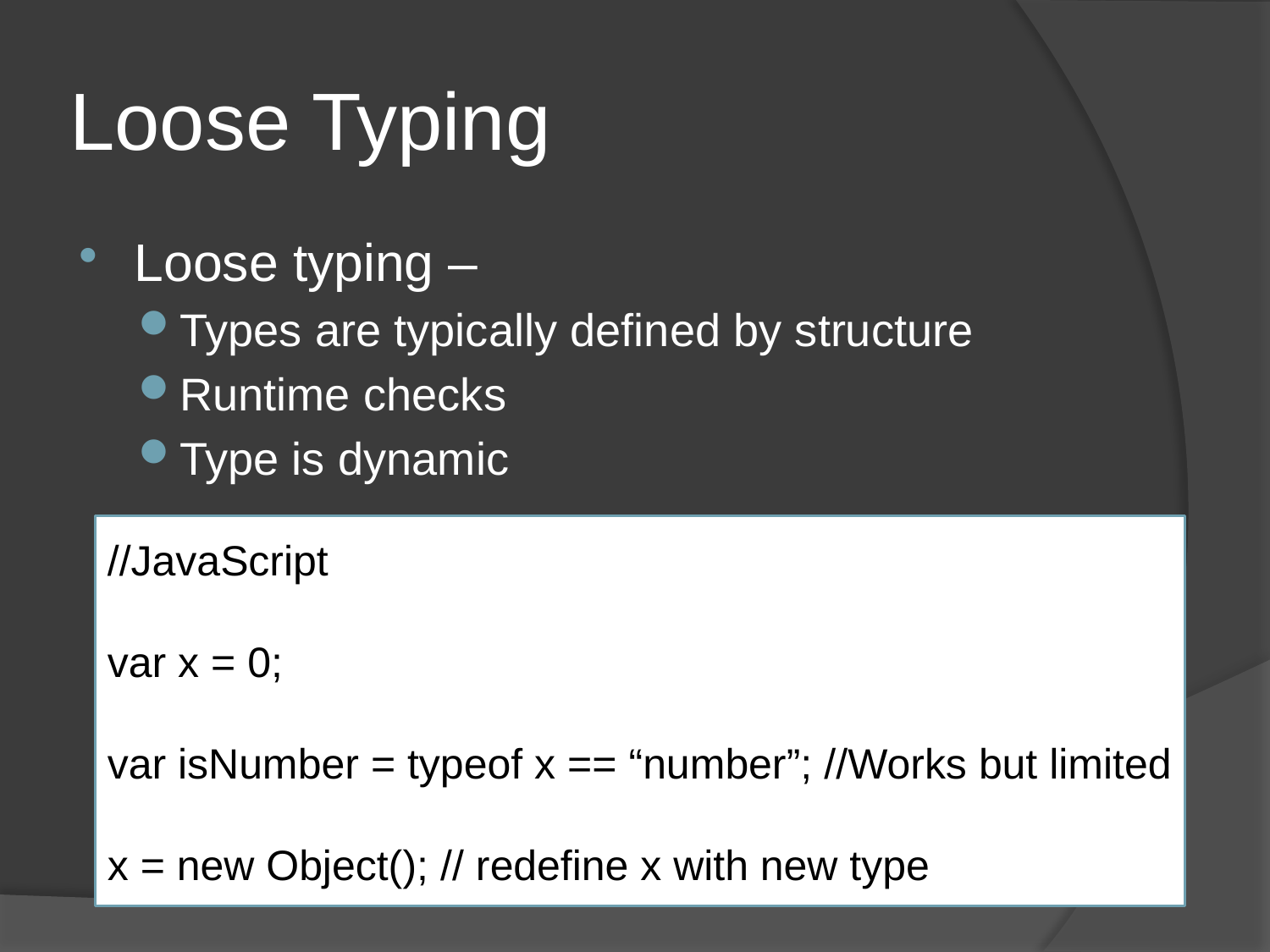

# Loose Typing
Loose typing –
Types are typically defined by structure
Runtime checks
Type is dynamic
//JavaScript

var x = 0;

var isNumber = typeof x == “number”; //Works but limited

x = new Object(); // redefine x with new type